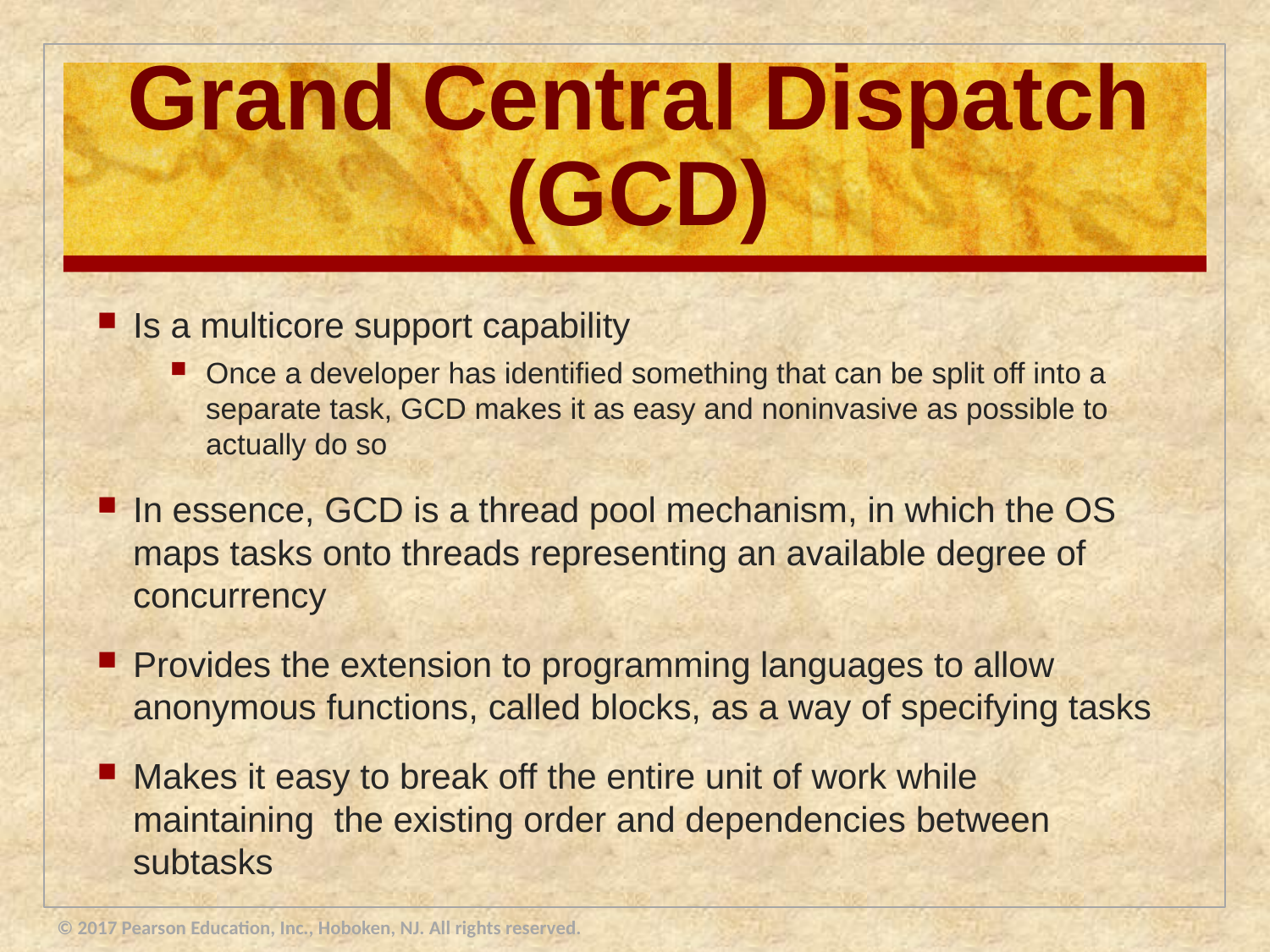

# Grand Central Dispatch (GCD)
Is a multicore support capability
Once a developer has identified something that can be split off into a separate task, GCD makes it as easy and noninvasive as possible to actually do so
In essence, GCD is a thread pool mechanism, in which the OS maps tasks onto threads representing an available degree of concurrency
Provides the extension to programming languages to allow anonymous functions, called blocks, as a way of specifying tasks
Makes it easy to break off the entire unit of work while maintaining  the existing order and dependencies between subtasks
© 2017 Pearson Education, Inc., Hoboken, NJ. All rights reserved.